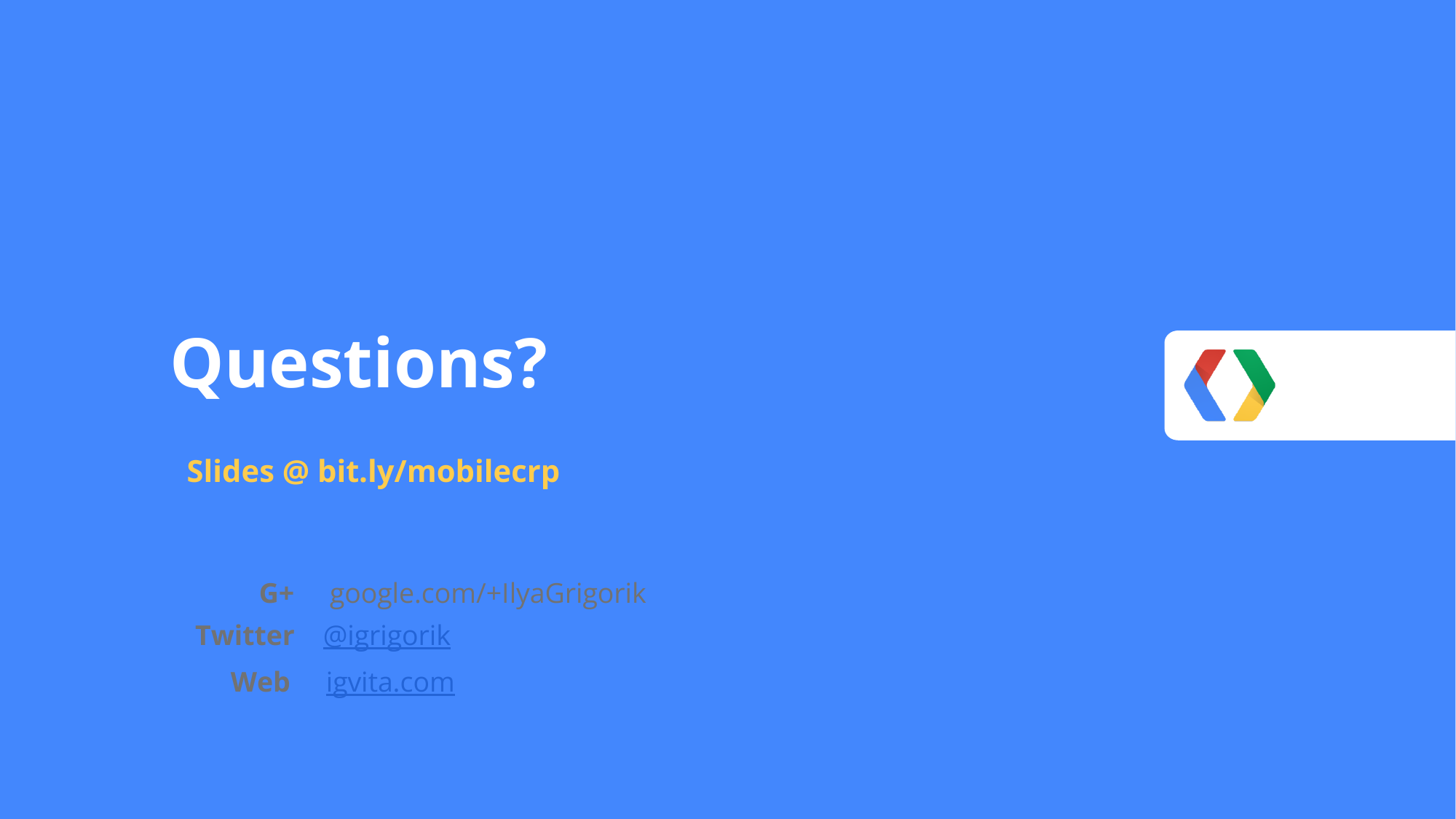

# Questions?
Slides @ bit.ly/mobilecrp

         G+     google.com/+IlyaGrigorik
Twitter    @igrigorik
     Web     igvita.com